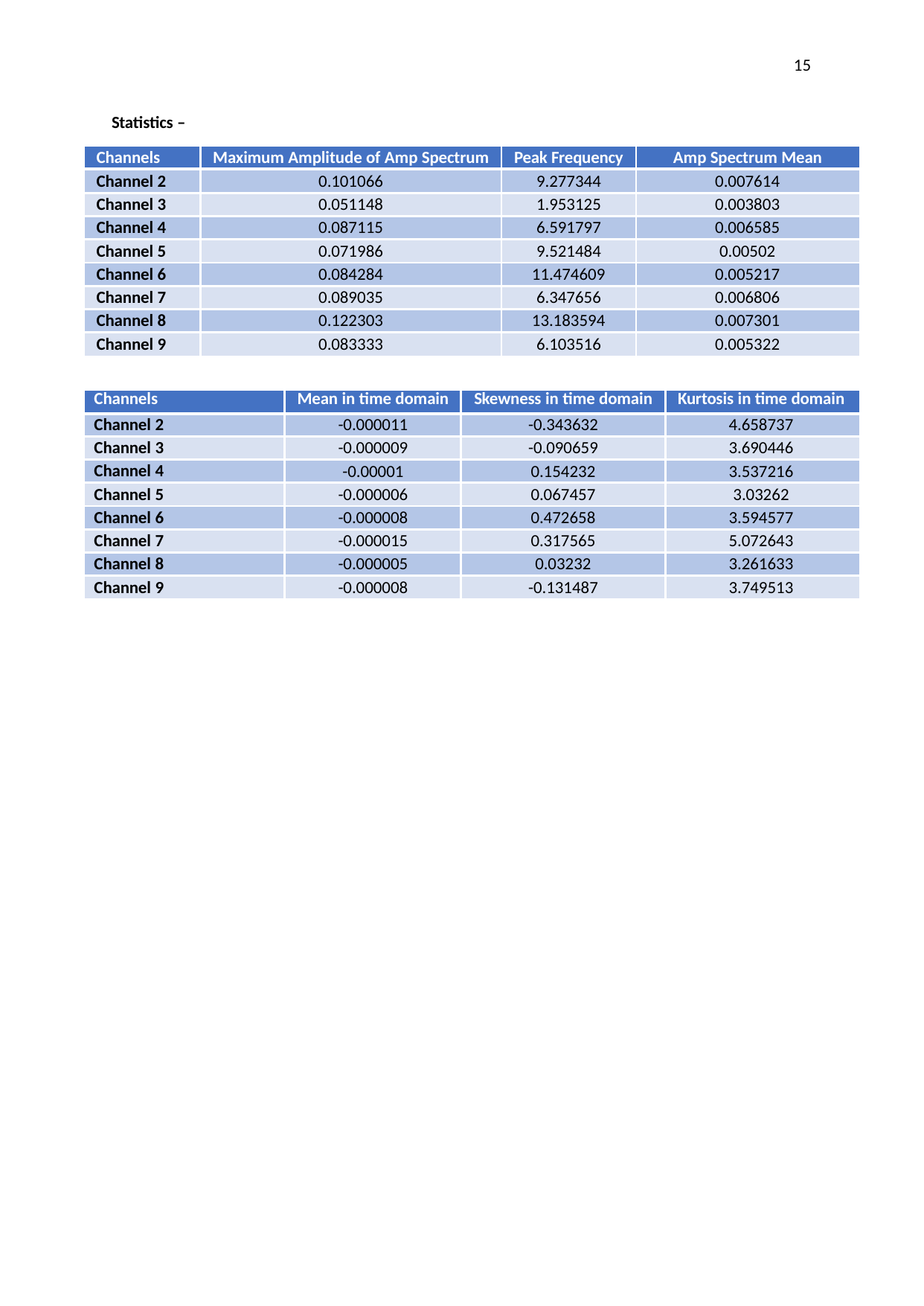

15
Statistics –
| Channels | Maximum Amplitude of Amp Spectrum | Peak Frequency | Amp Spectrum Mean |
| --- | --- | --- | --- |
| Channel 2 | 0.101066 | 9.277344 | 0.007614 |
| Channel 3 | 0.051148 | 1.953125 | 0.003803 |
| Channel 4 | 0.087115 | 6.591797 | 0.006585 |
| Channel 5 | 0.071986 | 9.521484 | 0.00502 |
| Channel 6 | 0.084284 | 11.474609 | 0.005217 |
| Channel 7 | 0.089035 | 6.347656 | 0.006806 |
| Channel 8 | 0.122303 | 13.183594 | 0.007301 |
| Channel 9 | 0.083333 | 6.103516 | 0.005322 |
| Channels | Mean in time domain | Skewness in time domain | Kurtosis in time domain |
| --- | --- | --- | --- |
| Channel 2 | -0.000011 | -0.343632 | 4.658737 |
| Channel 3 | -0.000009 | -0.090659 | 3.690446 |
| Channel 4 | -0.00001 | 0.154232 | 3.537216 |
| Channel 5 | -0.000006 | 0.067457 | 3.03262 |
| Channel 6 | -0.000008 | 0.472658 | 3.594577 |
| Channel 7 | -0.000015 | 0.317565 | 5.072643 |
| Channel 8 | -0.000005 | 0.03232 | 3.261633 |
| Channel 9 | -0.000008 | -0.131487 | 3.749513 |